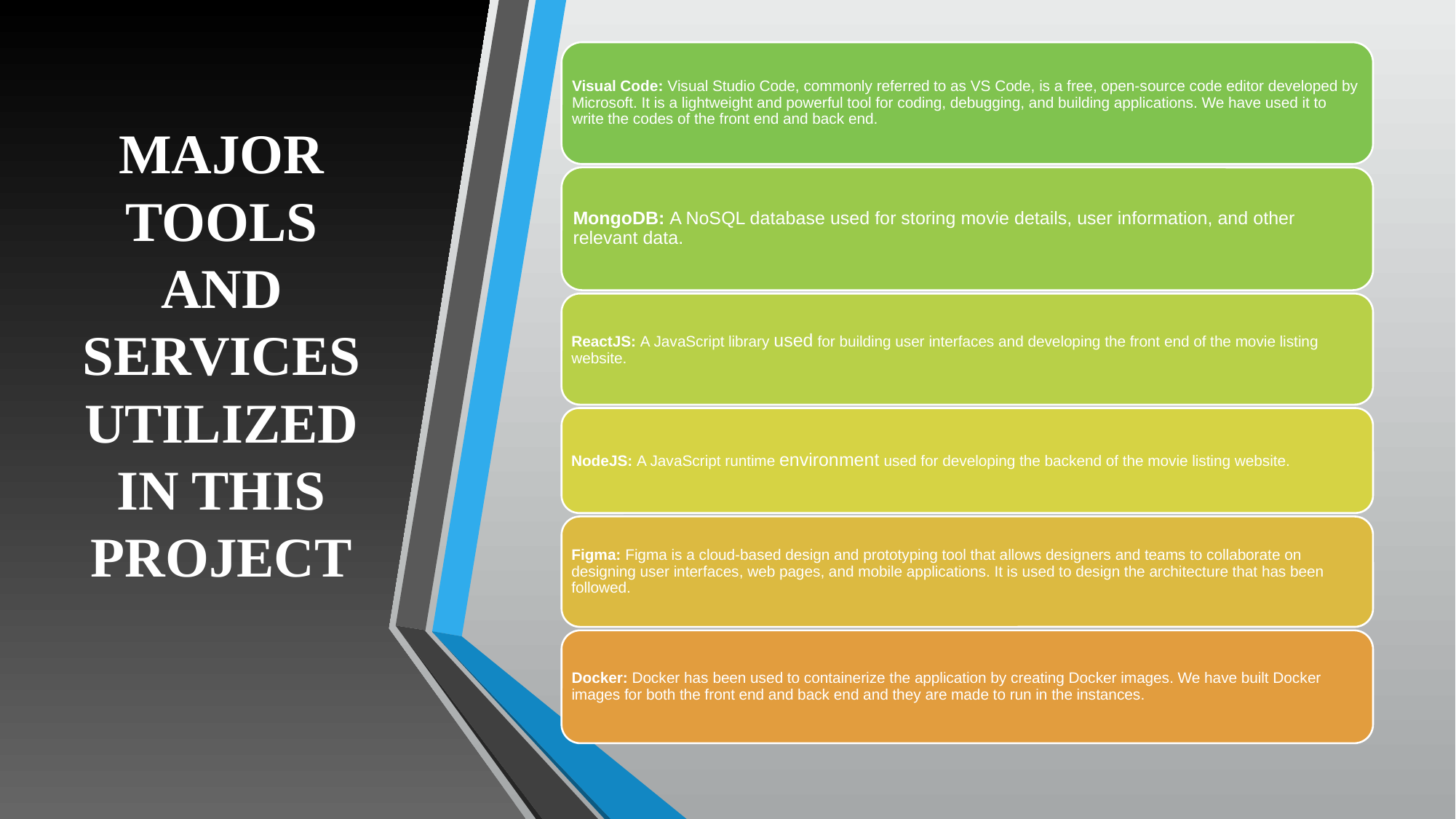

Visual Code: Visual Studio Code, commonly referred to as VS Code, is a free, open-source code editor developed by Microsoft. It is a lightweight and powerful tool for coding, debugging, and building applications. We have used it to write the codes of the front end and back end.
MongoDB: A NoSQL database used for storing movie details, user information, and other relevant data.
ReactJS: A JavaScript library used for building user interfaces and developing the front end of the movie listing website.
NodeJS: A JavaScript runtime environment used for developing the backend of the movie listing website.
Figma: Figma is a cloud-based design and prototyping tool that allows designers and teams to collaborate on designing user interfaces, web pages, and mobile applications. It is used to design the architecture that has been followed.
Docker: Docker has been used to containerize the application by creating Docker images. We have built Docker images for both the front end and back end and they are made to run in the instances.
# MAJOR TOOLS AND SERVICES UTILIZED IN THIS PROJECT